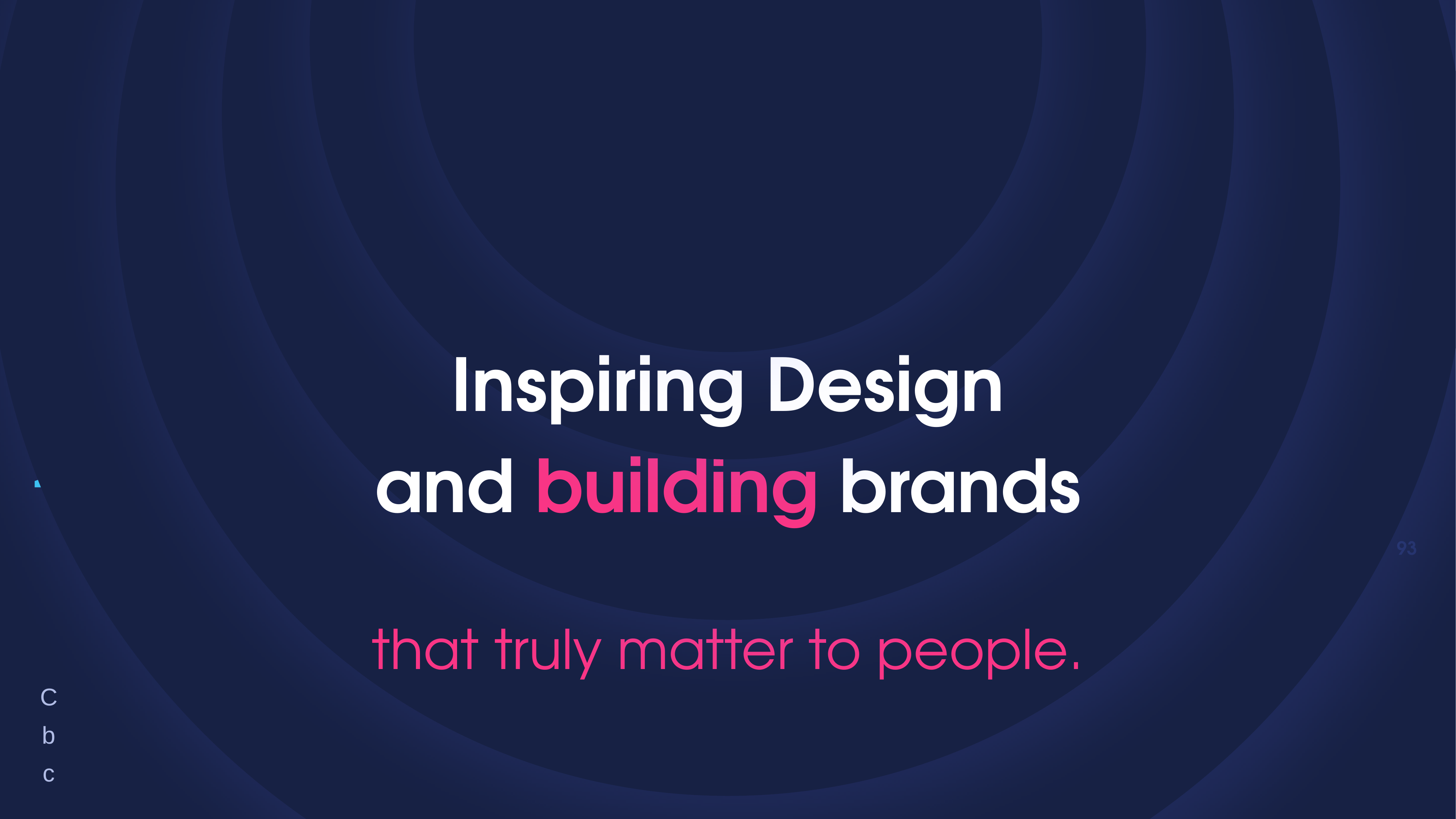

Inspiring Design
and building brands
that truly matter to people.